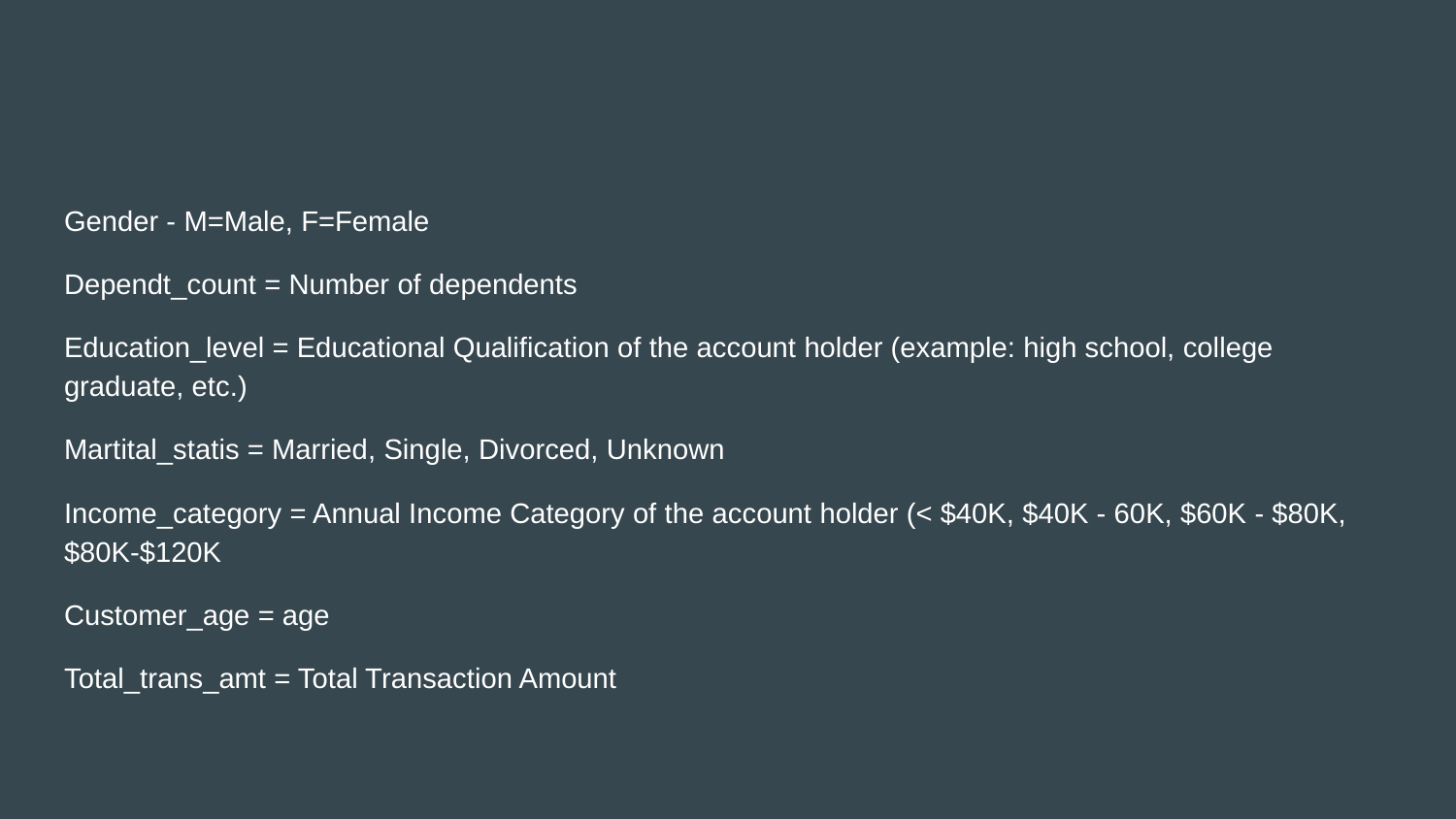

#
Gender - M=Male, F=Female
Dependt_count = Number of dependents
Education_level = Educational Qualification of the account holder (example: high school, college graduate, etc.)
Martital_statis = Married, Single, Divorced, Unknown
Income_category = Annual Income Category of the account holder (< $40K, $40K - 60K, $60K - $80K, $80K-$120K
Customer_age = age
Total_trans_amt = Total Transaction Amount